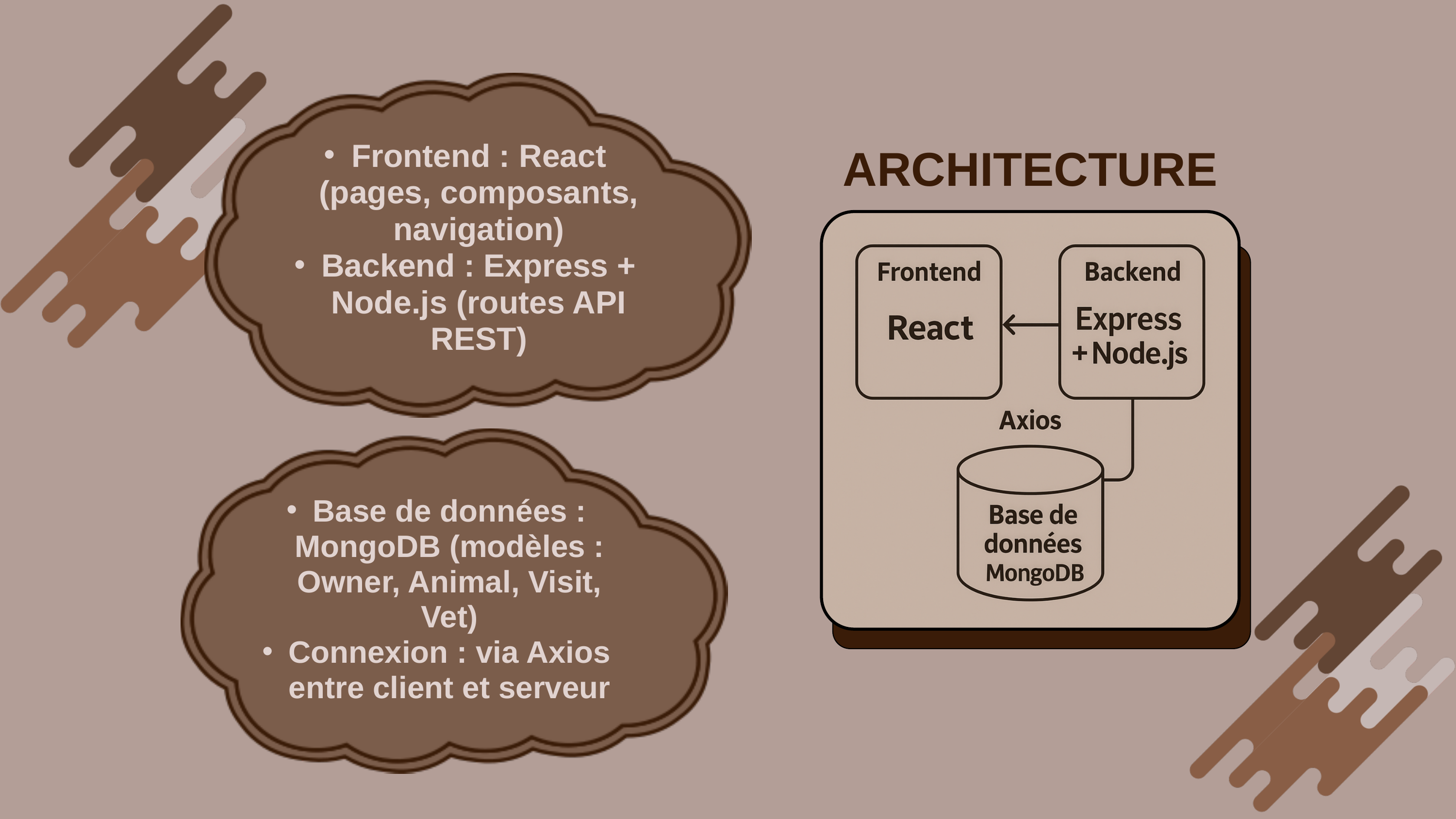

Frontend : React (pages, composants, navigation)
Backend : Express + Node.js (routes API REST)

ARCHITECTURE

Base de données : MongoDB (modèles : Owner, Animal, Visit, Vet)
Connexion : via Axios entre client et serveur